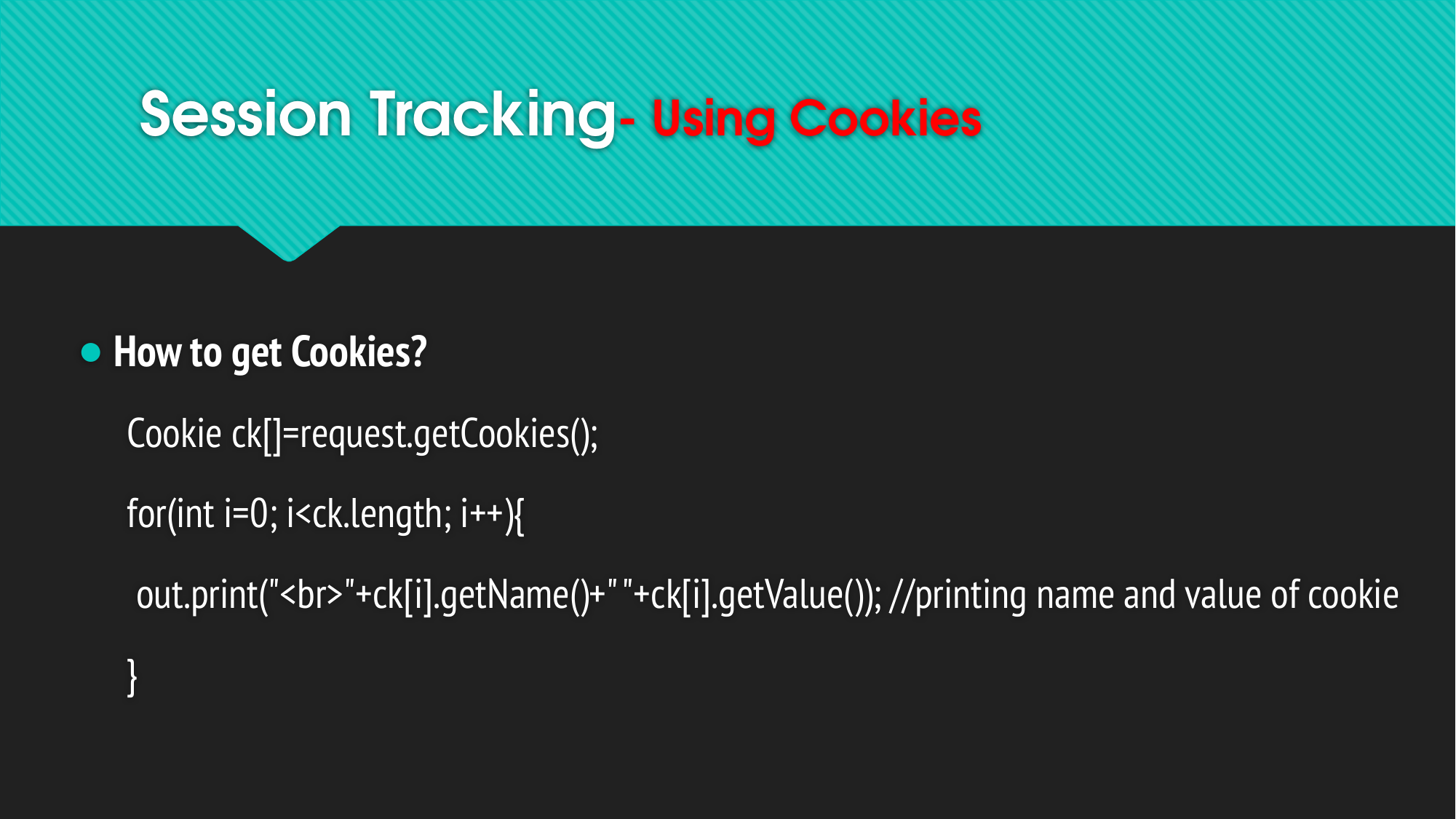

# Session Tracking- Using Cookies

How to get Cookies?
Cookie ck[]=request.getCookies();
for(int i=0; i<ck.length; i++){
 out.print("<br>"+ck[i].getName()+" "+ck[i].getValue()); //printing name and value of cookie
}